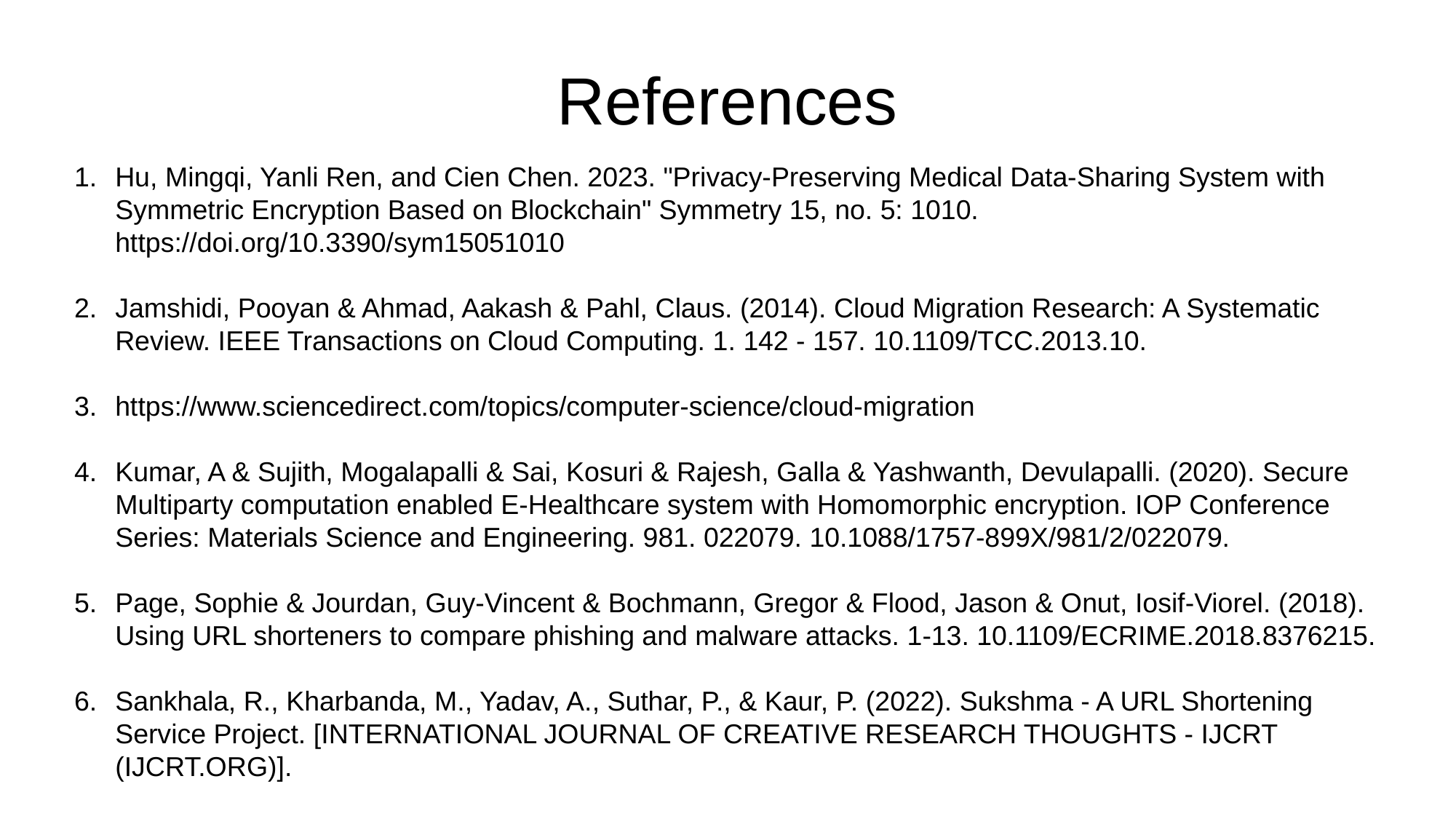

# References
Hu, Mingqi, Yanli Ren, and Cien Chen. 2023. "Privacy-Preserving Medical Data-Sharing System with Symmetric Encryption Based on Blockchain" Symmetry 15, no. 5: 1010. https://doi.org/10.3390/sym15051010

Jamshidi, Pooyan & Ahmad, Aakash & Pahl, Claus. (2014). Cloud Migration Research: A Systematic Review. IEEE Transactions on Cloud Computing. 1. 142 - 157. 10.1109/TCC.2013.10.

https://www.sciencedirect.com/topics/computer-science/cloud-migration

Kumar, A & Sujith, Mogalapalli & Sai, Kosuri & Rajesh, Galla & Yashwanth, Devulapalli. (2020). Secure Multiparty computation enabled E-Healthcare system with Homomorphic encryption. IOP Conference Series: Materials Science and Engineering. 981. 022079. 10.1088/1757-899X/981/2/022079.

Page, Sophie & Jourdan, Guy-Vincent & Bochmann, Gregor & Flood, Jason & Onut, Iosif-Viorel. (2018). Using URL shorteners to compare phishing and malware attacks. 1-13. 10.1109/ECRIME.2018.8376215.

Sankhala, R., Kharbanda, M., Yadav, A., Suthar, P., & Kaur, P. (2022). Sukshma - A URL Shortening Service Project. [INTERNATIONAL JOURNAL OF CREATIVE RESEARCH THOUGHTS - IJCRT (IJCRT.ORG)].